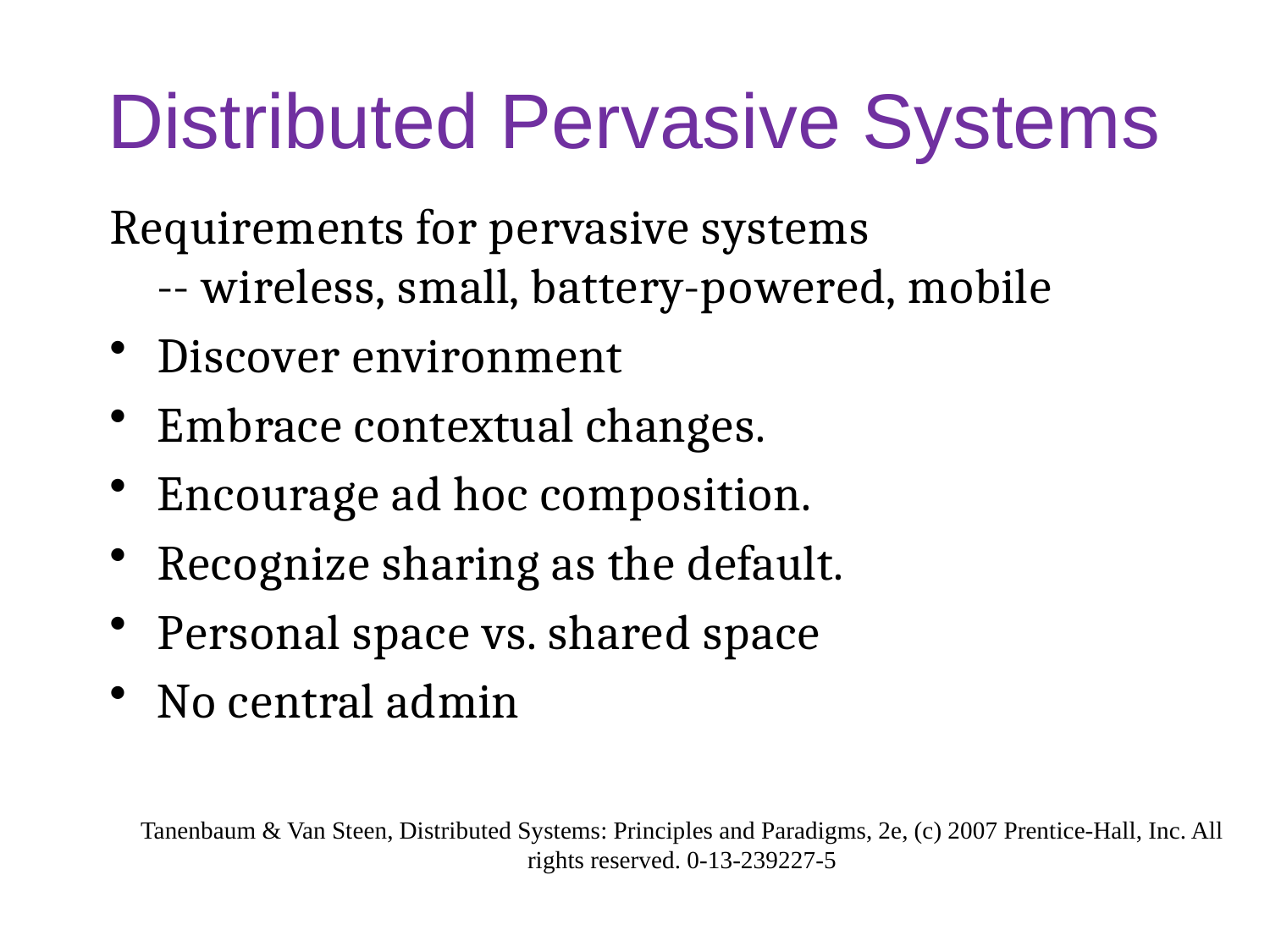

# Distributed Pervasive Systems
Requirements for pervasive systems
-- wireless, small, battery-powered, mobile
Discover environment
Embrace contextual changes.
Encourage ad hoc composition.
Recognize sharing as the default.
Personal space vs. shared space
No central admin
Tanenbaum & Van Steen, Distributed Systems: Principles and Paradigms, 2e, (c) 2007 Prentice-Hall, Inc. All rights reserved. 0-13-239227-5